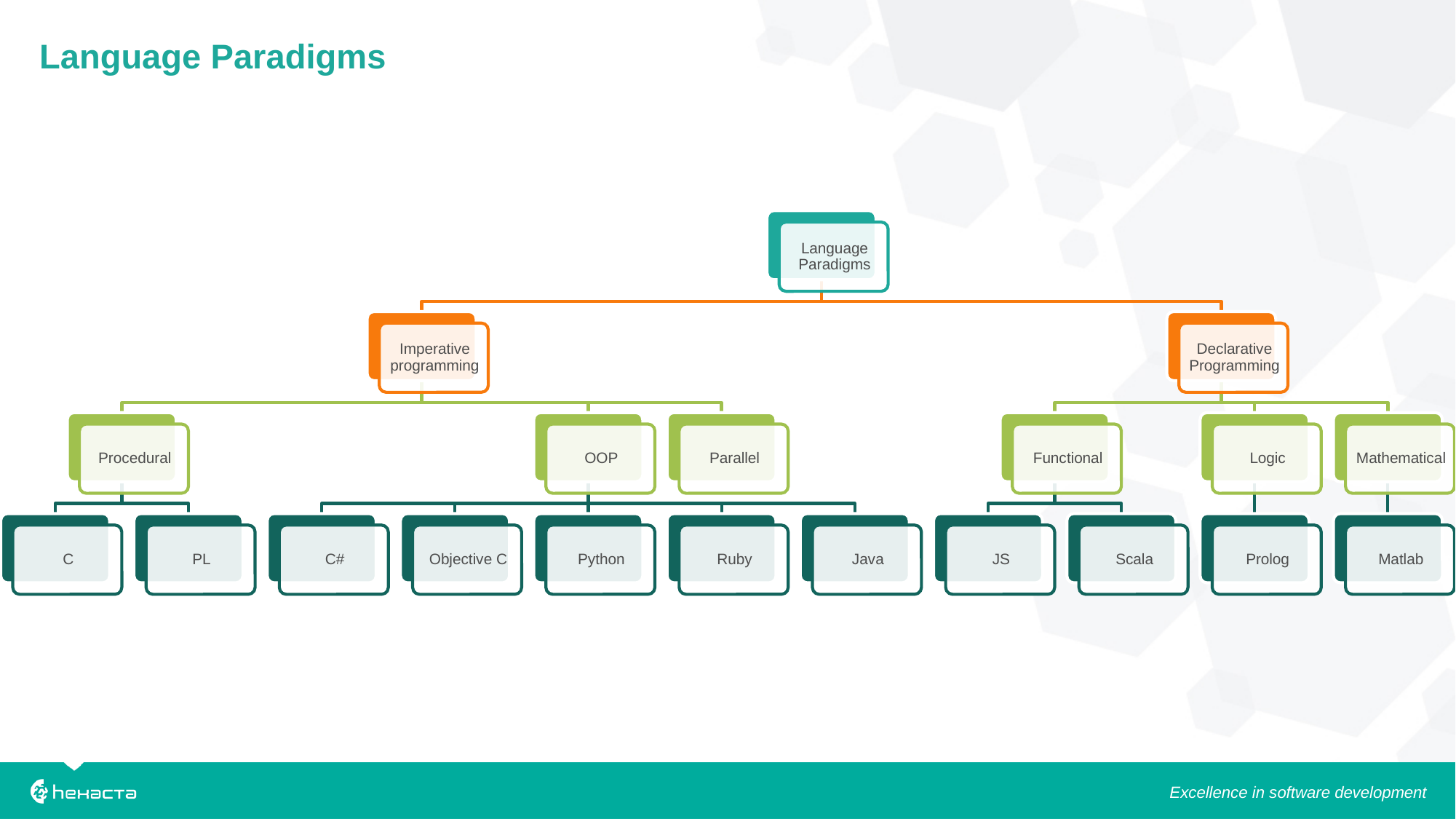

Language Paradigms
Language Paradigms
Imperative programming
Procedural
C
PL
OOP
C#
Objective C
Python
Ruby
Java
Parallel
Declarative Programming
Functional
JS
Scala
Logic
Prolog
Mathematical
Matlab